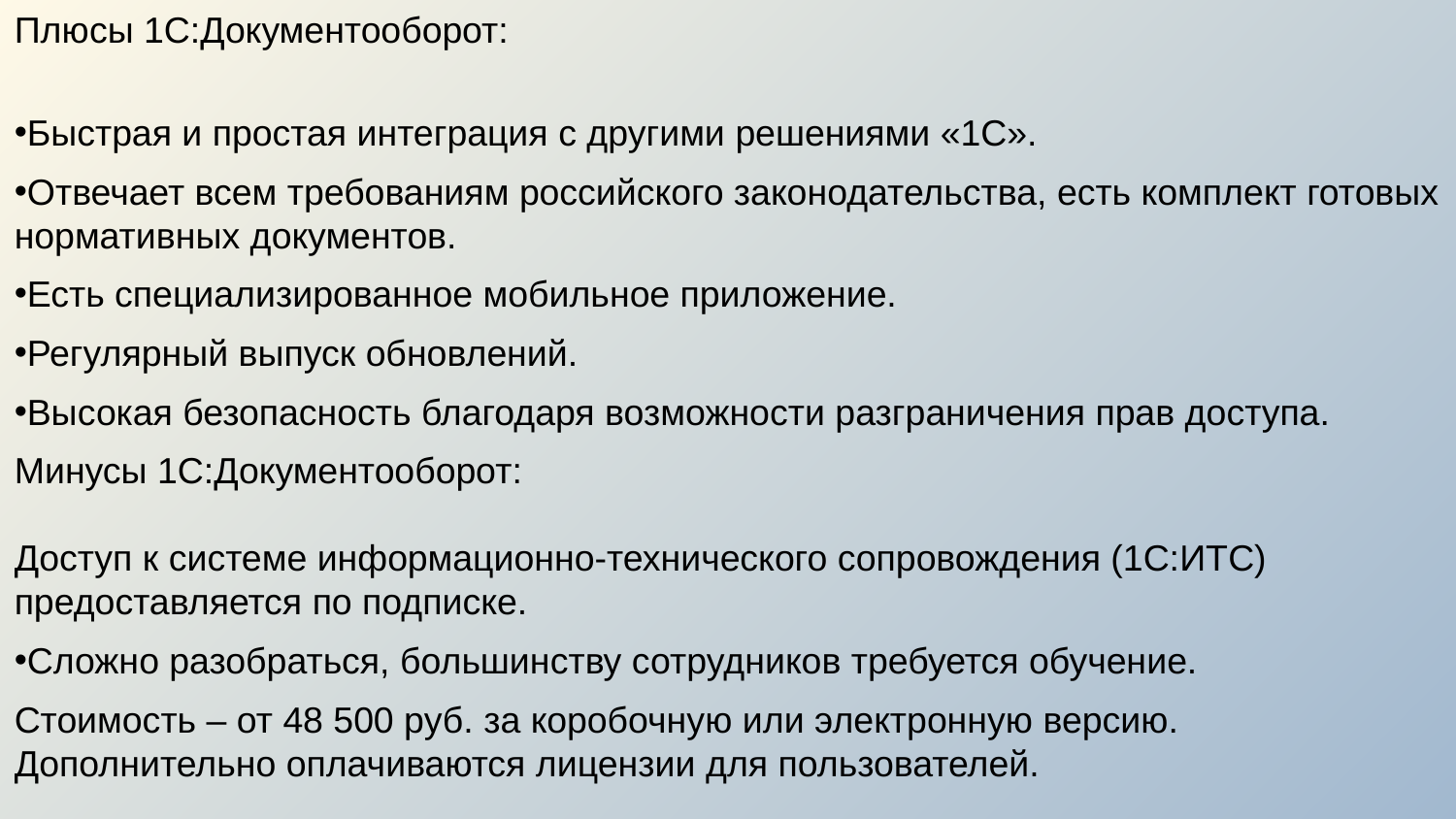

Плюсы 1С:Документооборот:
Быстрая и простая интеграция с другими решениями «1С».
Отвечает всем требованиям российского законодательства, есть комплект готовых нормативных документов.
Есть специализированное мобильное приложение.
Регулярный выпуск обновлений.
Высокая безопасность благодаря возможности разграничения прав доступа.
Минусы 1С:Документооборот:
Доступ к системе информационно-технического сопровождения (1С:ИТС) предоставляется по подписке.
Сложно разобраться, большинству сотрудников требуется обучение.
Стоимость – от 48 500 руб. за коробочную или электронную версию. Дополнительно оплачиваются лицензии для пользователей.